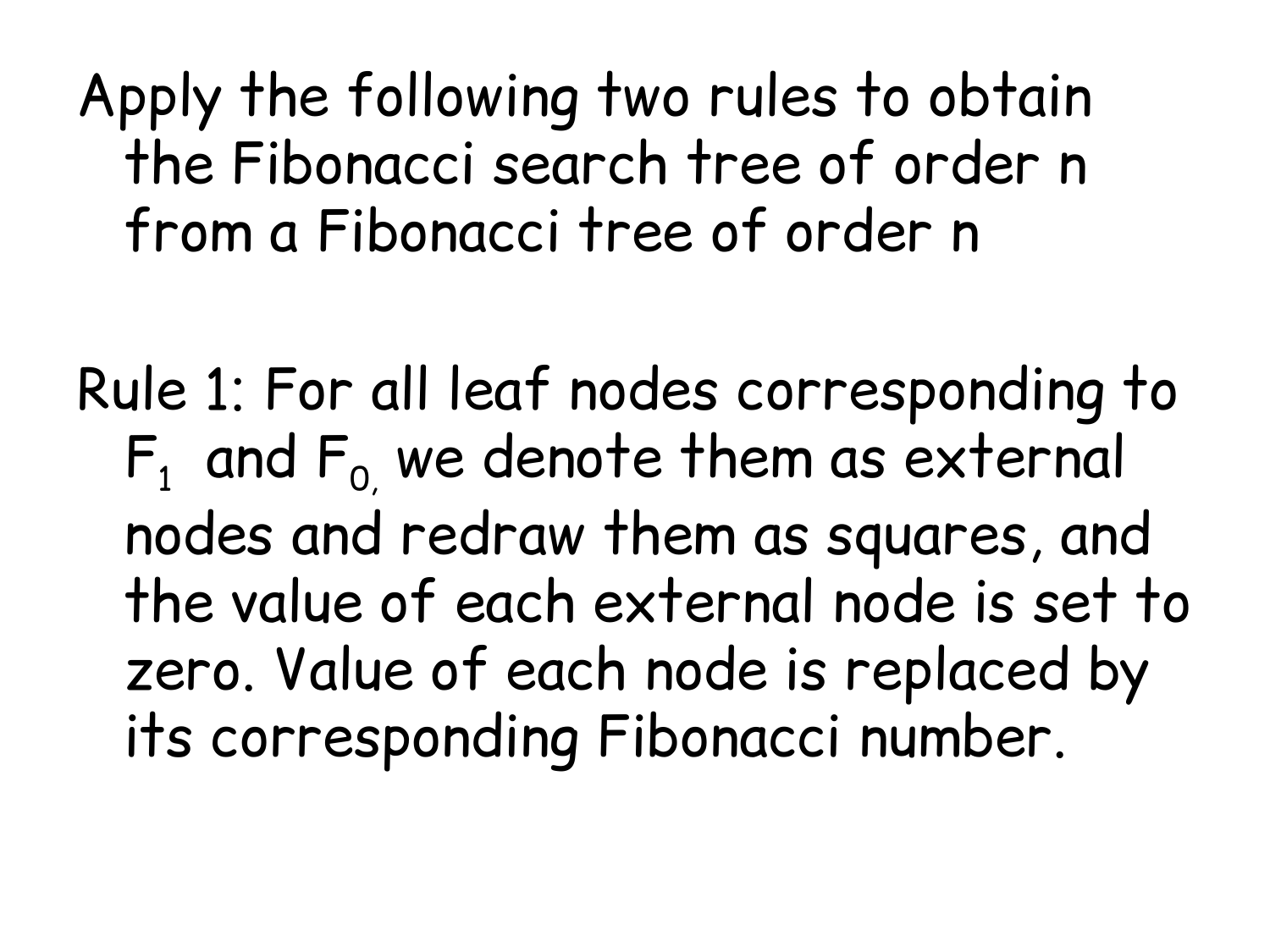

Apply the following two rules to obtain the Fibonacci search tree of order n from a Fibonacci tree of order n

Rule 1: For all leaf nodes corresponding to F1  and F0, we denote them as external nodes and redraw them as squares, and the value of each external node is set to zero. Value of each node is replaced by its corresponding Fibonacci number.